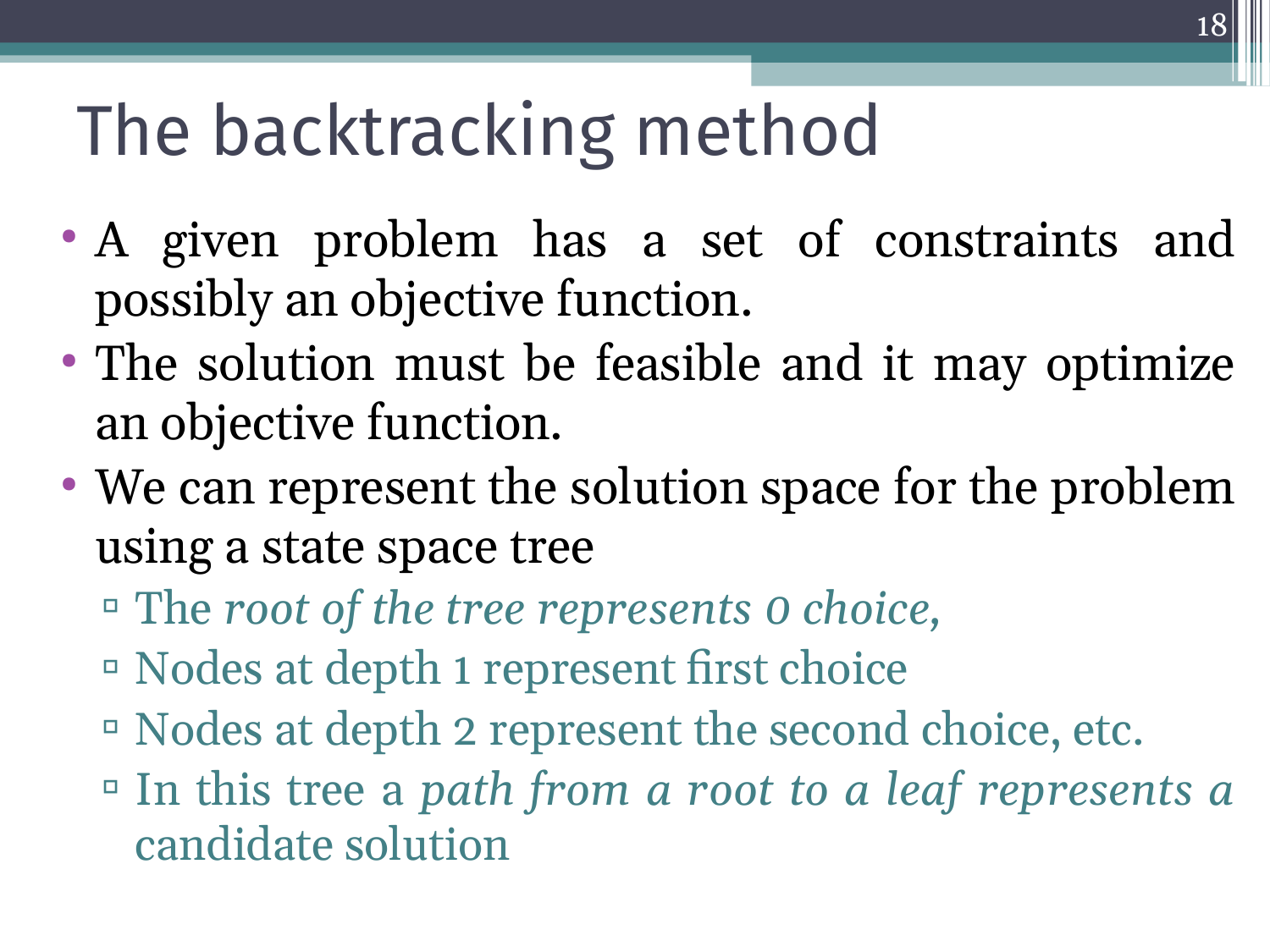

18
The backtracking method
A given problem has a set of constraints and possibly an objective function.
The solution must be feasible and it may optimize an objective function.
We can represent the solution space for the problem using a state space tree
The root of the tree represents 0 choice,
Nodes at depth 1 represent first choice
Nodes at depth 2 represent the second choice, etc.
In this tree a path from a root to a leaf represents a candidate solution